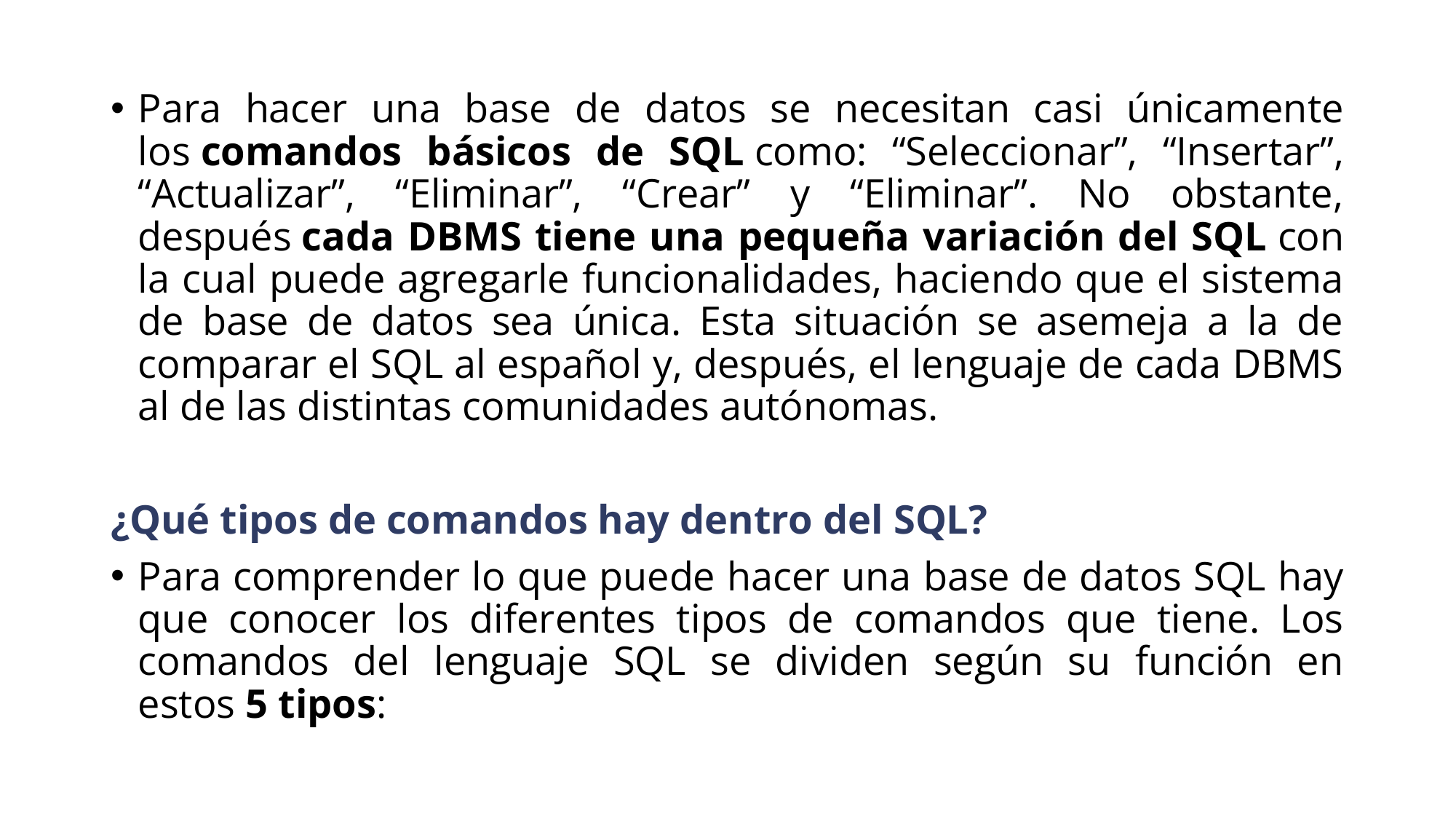

Para hacer una base de datos se necesitan casi únicamente los comandos básicos de SQL como: “Seleccionar”, “Insertar”, “Actualizar”, “Eliminar”, “Crear” y “Eliminar”. No obstante, después cada DBMS tiene una pequeña variación del SQL con la cual puede agregarle funcionalidades, haciendo que el sistema de base de datos sea única. Esta situación se asemeja a la de comparar el SQL al español y, después, el lenguaje de cada DBMS al de las distintas comunidades autónomas.

¿Qué tipos de comandos hay dentro del SQL?
Para comprender lo que puede hacer una base de datos SQL hay que conocer los diferentes tipos de comandos que tiene. Los comandos del lenguaje SQL se dividen según su función en estos 5 tipos: